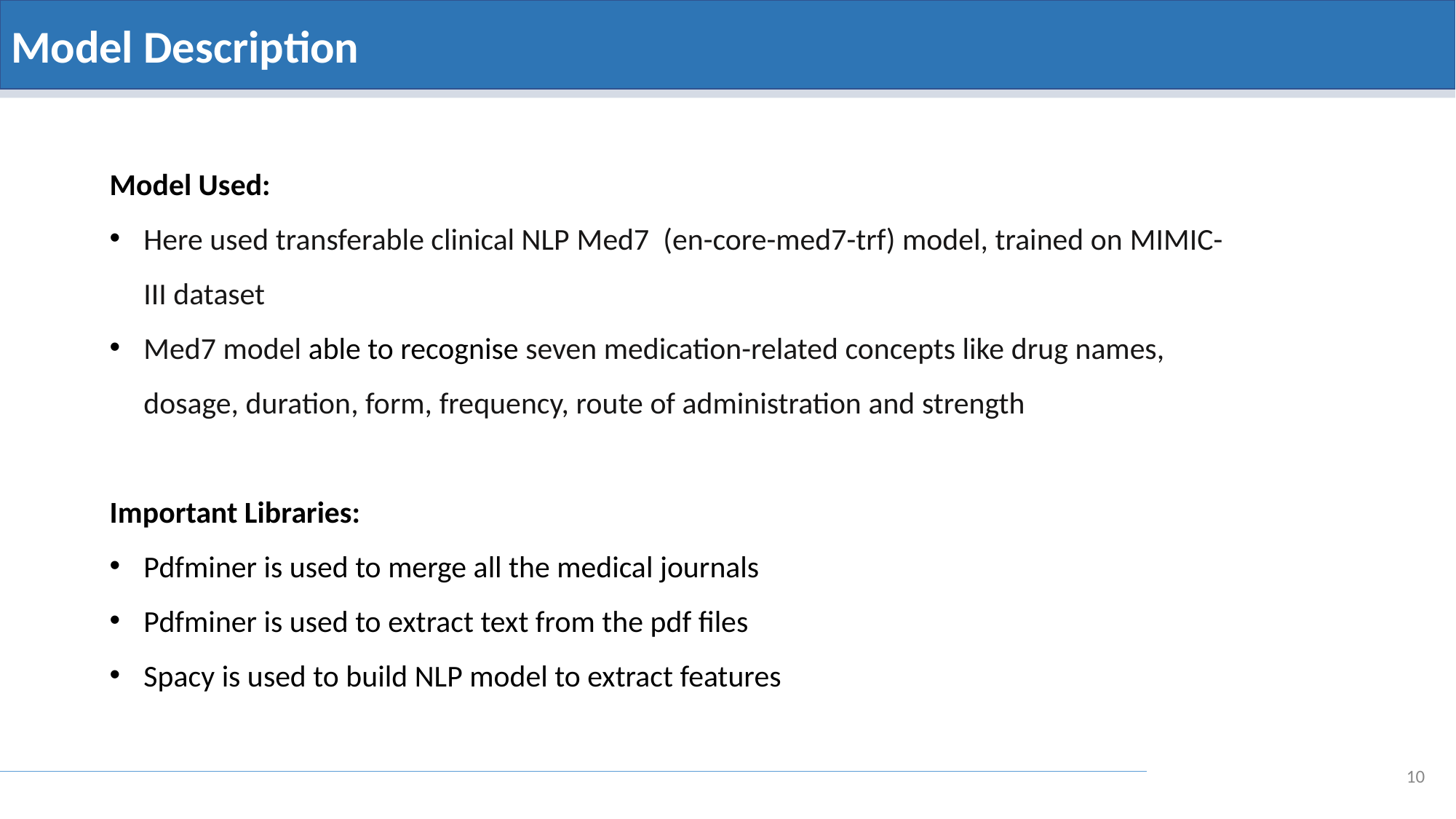

Model Description
Model Used:
Here used transferable clinical NLP Med7  (en-core-med7-trf) model, trained on MIMIC-III dataset
Med7 model able to recognise seven medication-related concepts like drug names, dosage, duration, form, frequency, route of administration and strength

Important Libraries:
Pdfminer is used to merge all the medical journals
Pdfminer is used to extract text from the pdf files
Spacy is used to build NLP model to extract features
10